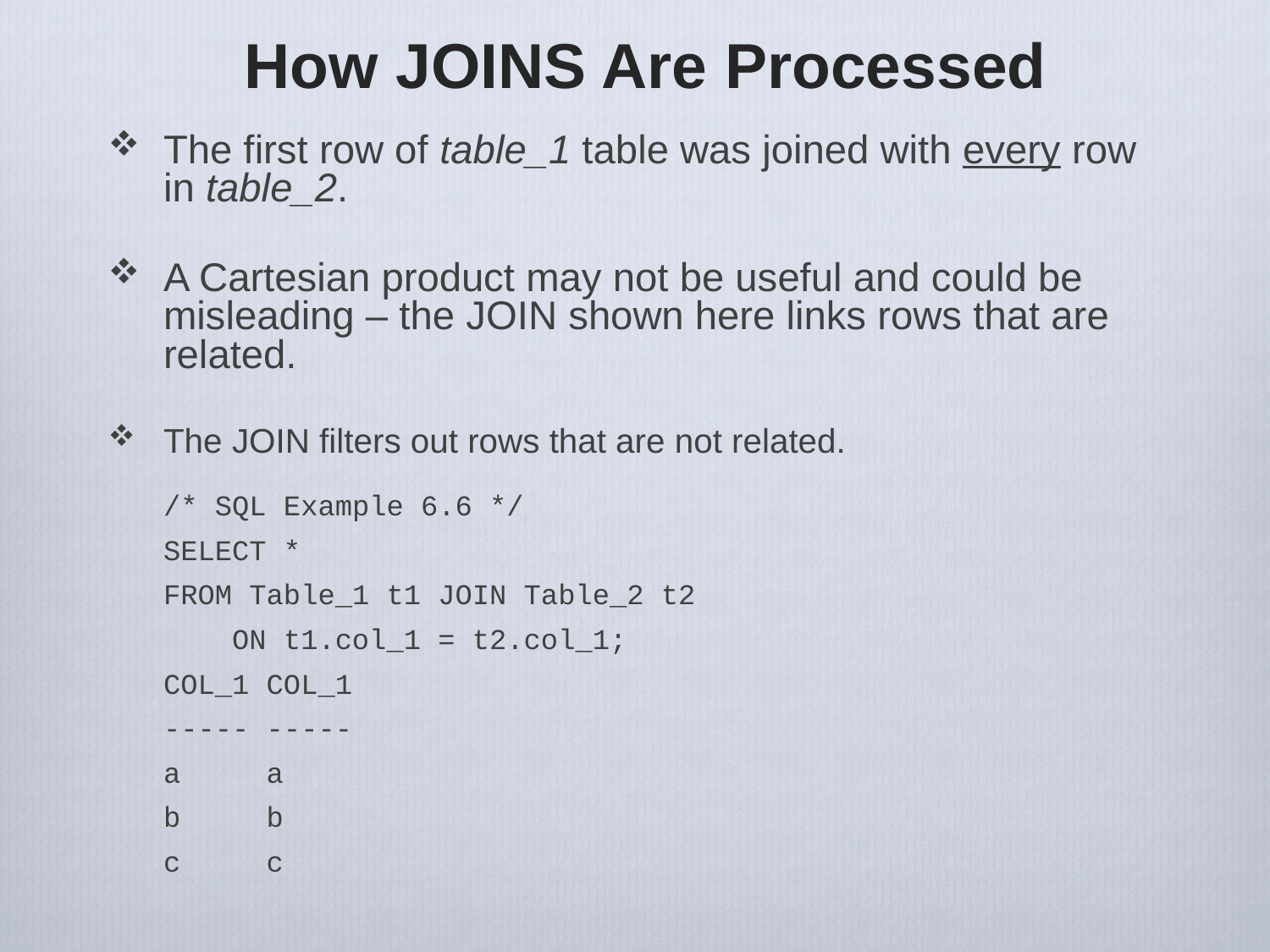

# How JOINS Are Processed
The first row of table_1 table was joined with every row in table_2.
A Cartesian product may not be useful and could be misleading – the JOIN shown here links rows that are related.
The JOIN filters out rows that are not related.
/* SQL Example 6.6 */
SELECT *
FROM Table_1 t1 JOIN Table_2 t2
    ON t1.col_1 = t2.col_1;
COL_1 COL_1
----- -----
a     a
b     b
c     c